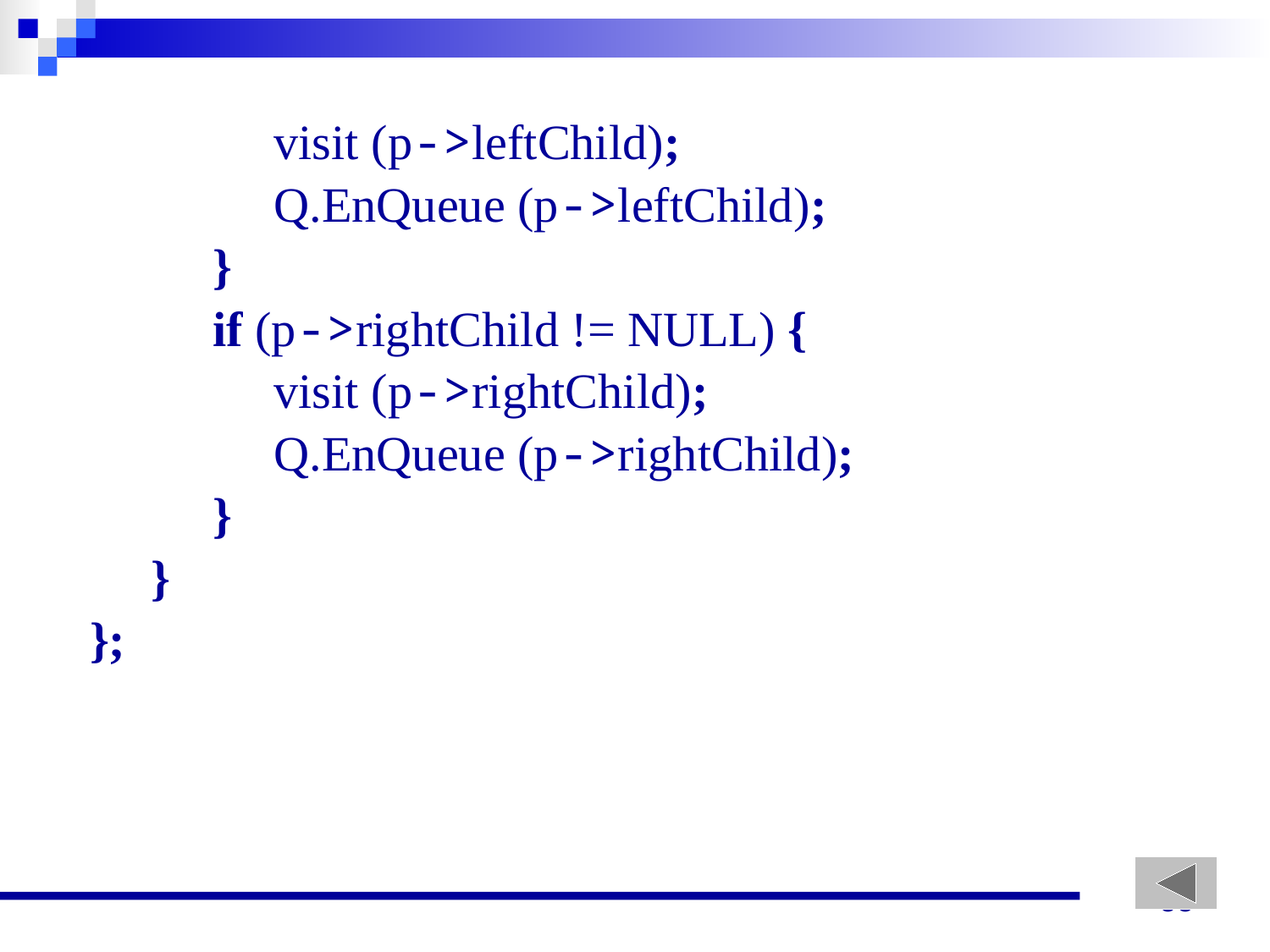

visit (p->leftChild);
               Q.EnQueue (p->leftChild);
          }
          if (p->rightChild != NULL) {
               visit (p->rightChild);
               Q.EnQueue (p->rightChild);
          }
     }
};

66